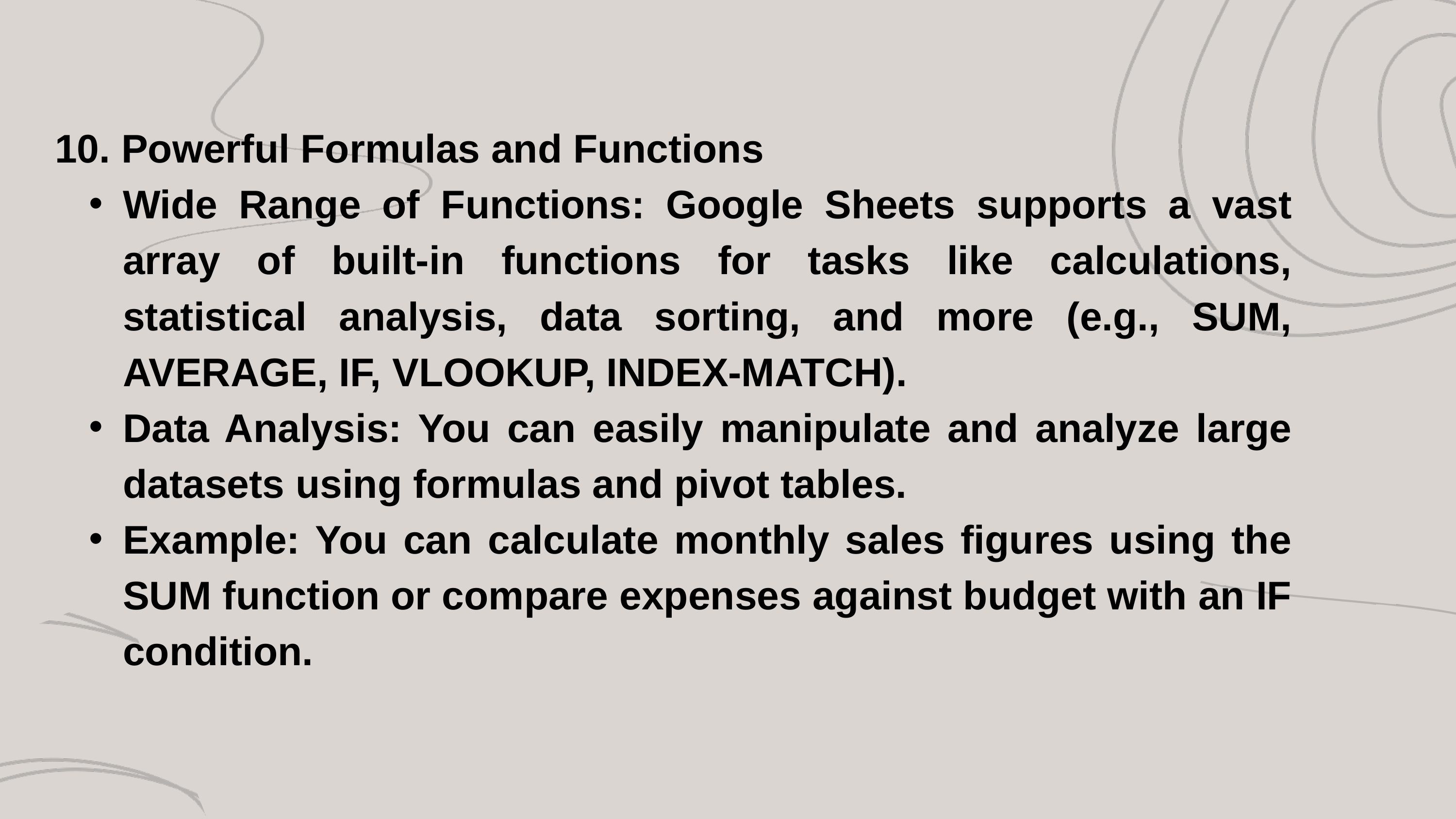

10. Powerful Formulas and Functions
Wide Range of Functions: Google Sheets supports a vast array of built-in functions for tasks like calculations, statistical analysis, data sorting, and more (e.g., SUM, AVERAGE, IF, VLOOKUP, INDEX-MATCH).
Data Analysis: You can easily manipulate and analyze large datasets using formulas and pivot tables.
Example: You can calculate monthly sales figures using the SUM function or compare expenses against budget with an IF condition.